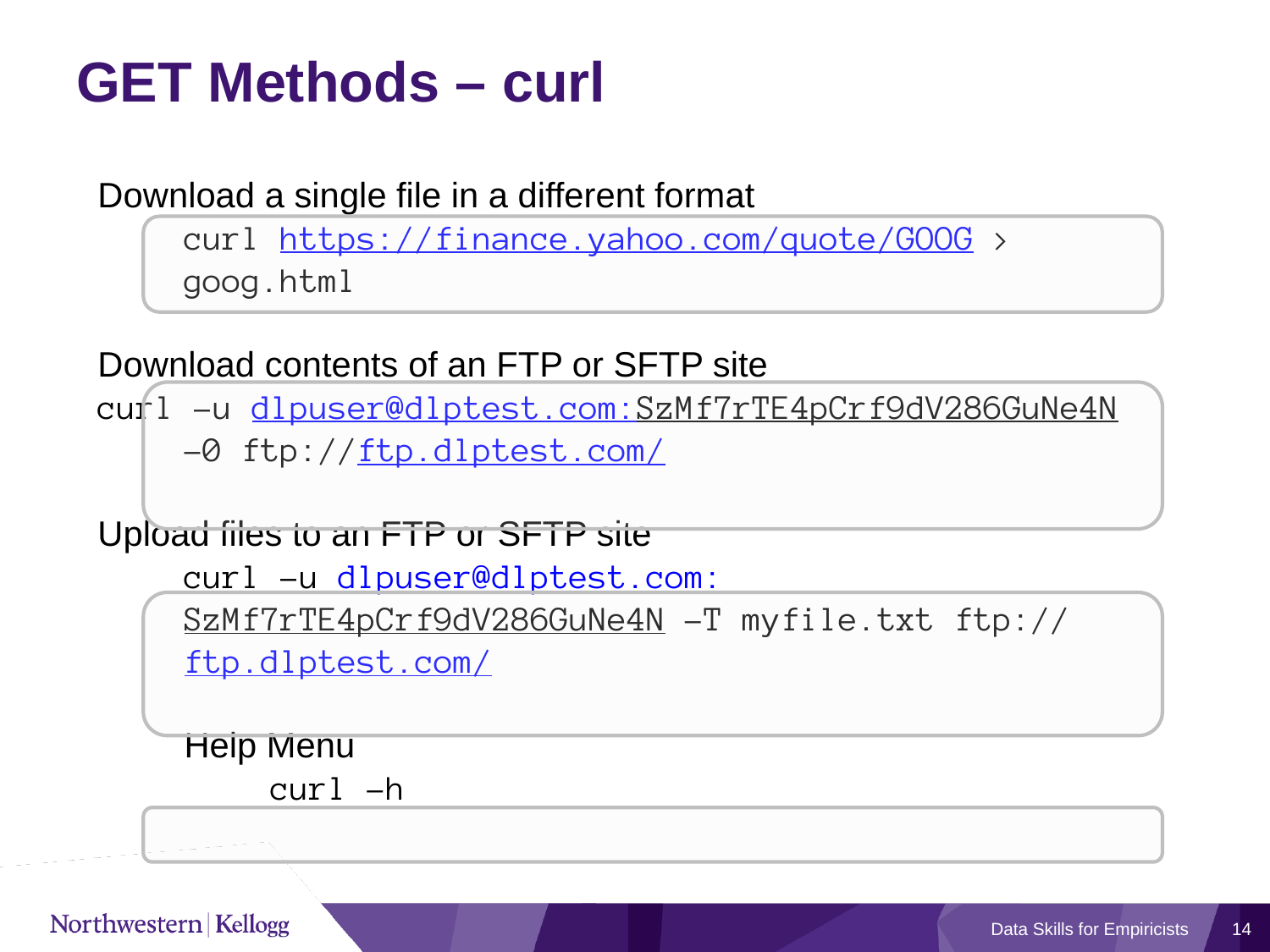

# GET Methods – curl

Download a single file in a different format
curl https://finance.yahoo.com/quote/GOOG > goog.html

Download contents of an FTP or SFTP site
curl -u dlpuser@dlptest.com:SzMf7rTE4pCrf9dV286GuNe4N -0 ftp://ftp.dlptest.com/

Upload files to an FTP or SFTP site
curl -u dlpuser@dlptest.com:SzMf7rTE4pCrf9dV286GuNe4N -T myfile.txt ftp://ftp.dlptest.com/

Help Menu
curl -h

Data Skills for Empiricists
14